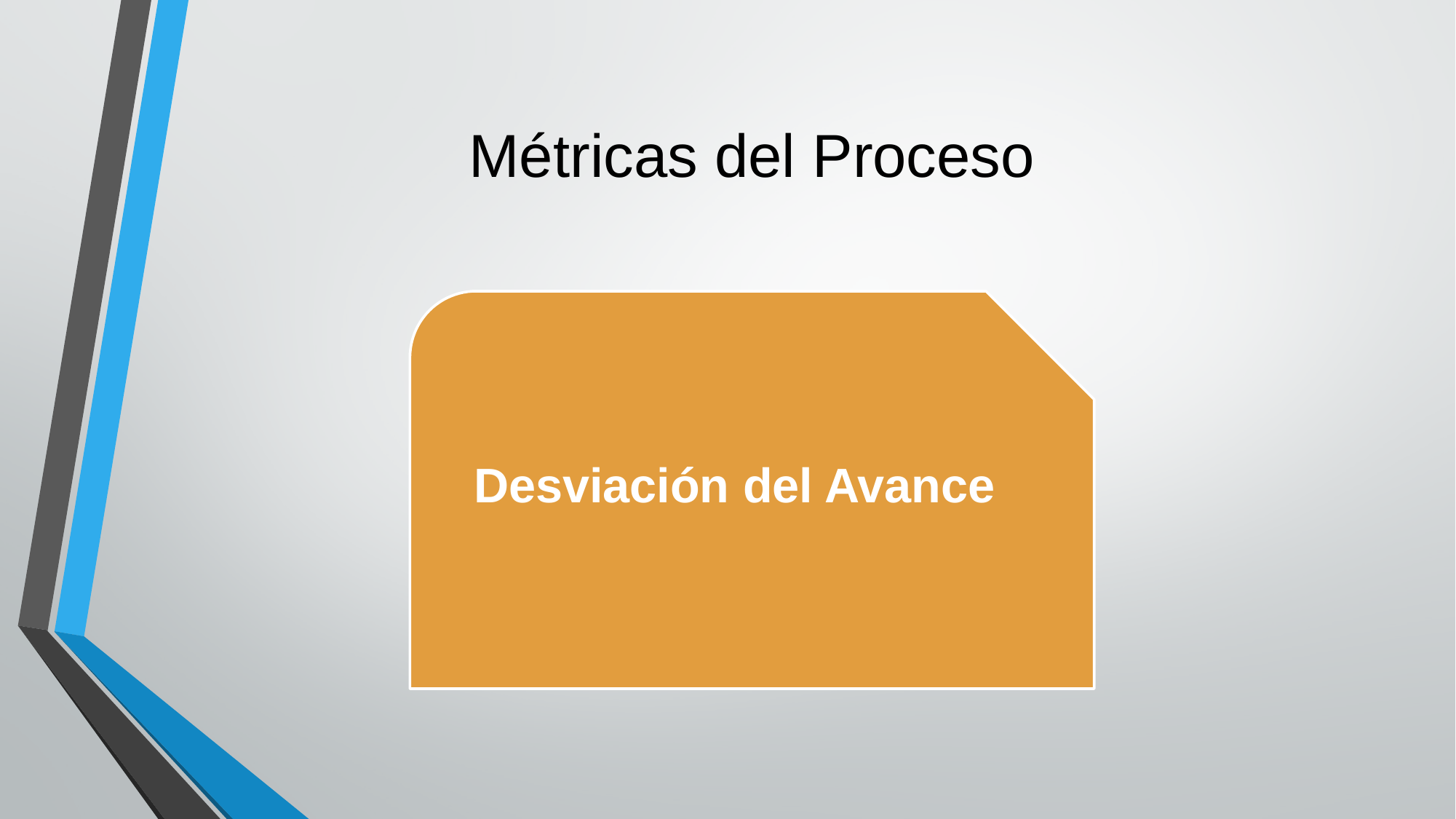

# Métricas del Proceso
Desviación del Avance